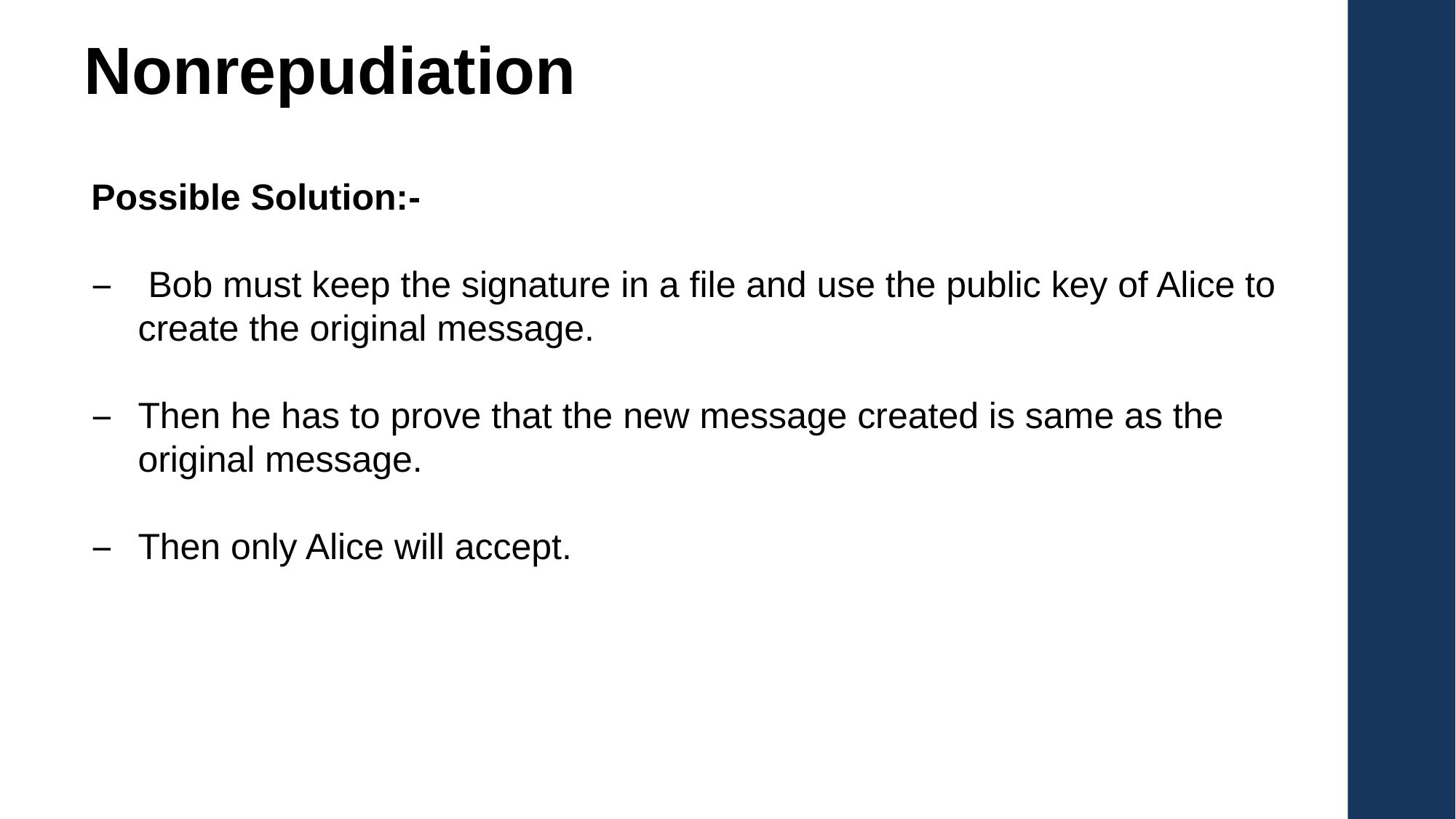

Nonrepudiation

Possible Solution:-

 Bob must keep the signature in a file and use the public key of Alice to create the original message.

Then he has to prove that the new message created is same as the original message.

Then only Alice will accept.